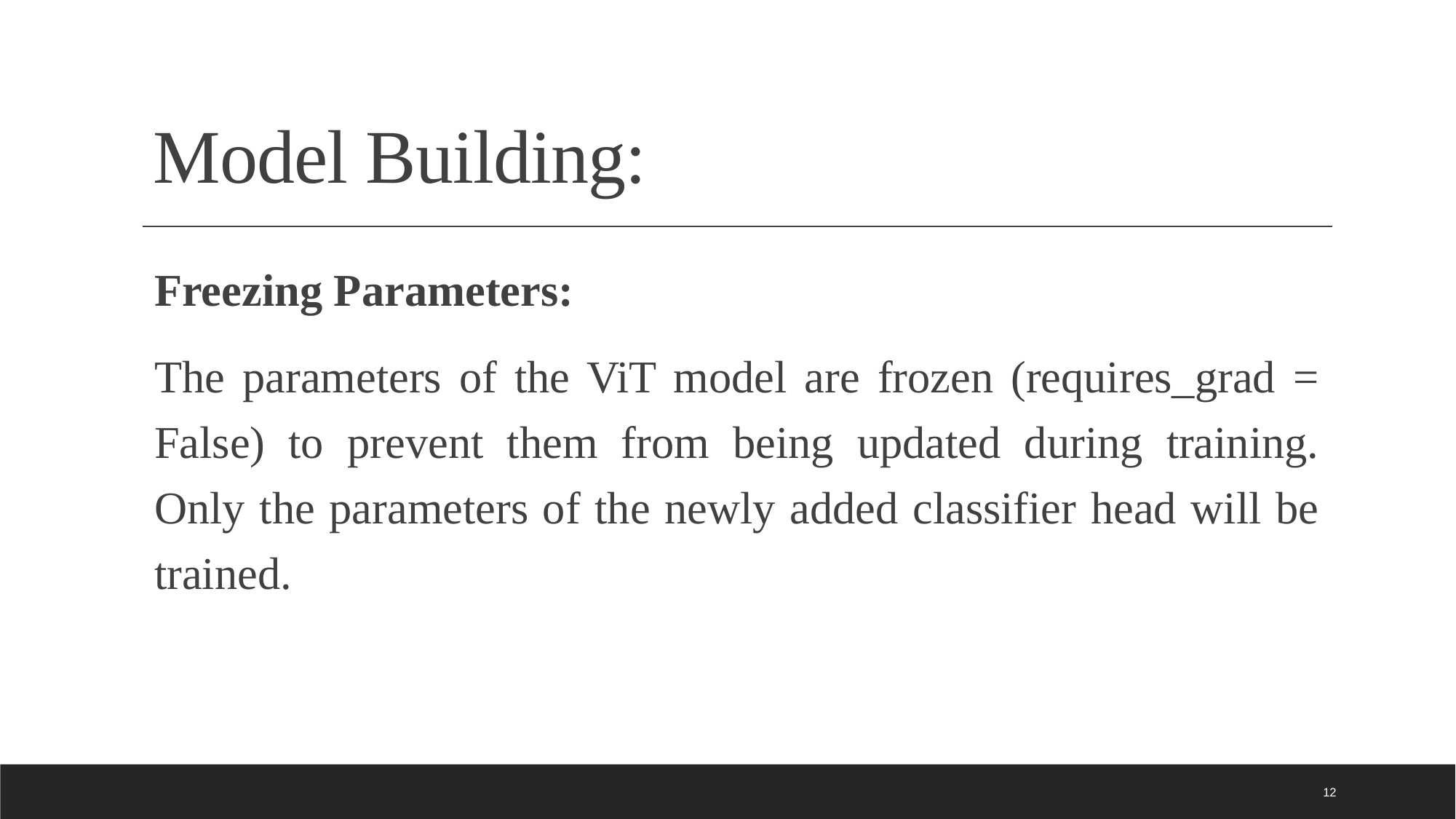

# Model Building:
Freezing Parameters:
The parameters of the ViT model are frozen (requires_grad = False) to prevent them from being updated during training. Only the parameters of the newly added classifier head will be trained.

12